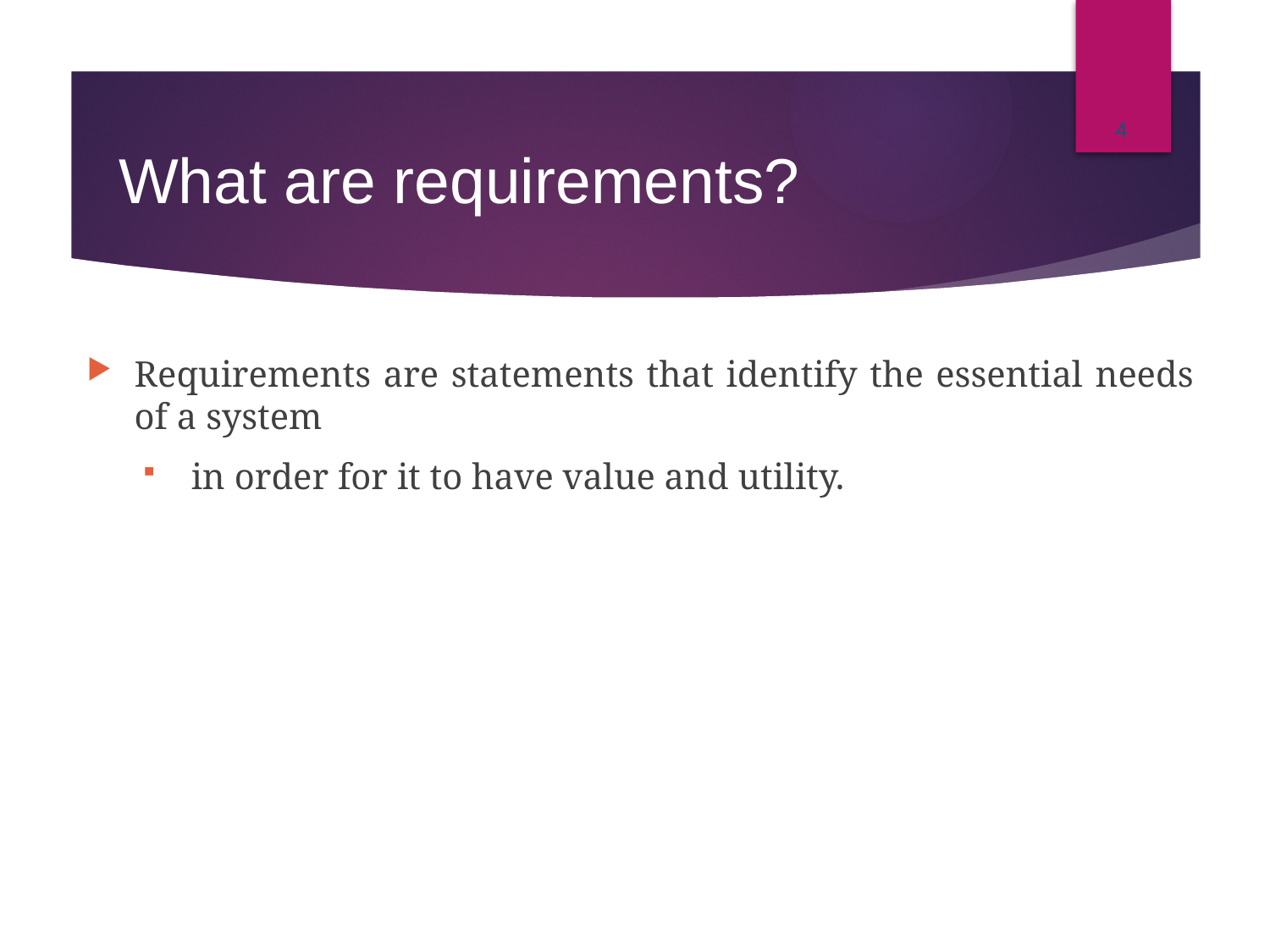

4
# What are requirements?
Requirements are statements that identify the essential needs of a system
 in order for it to have value and utility.